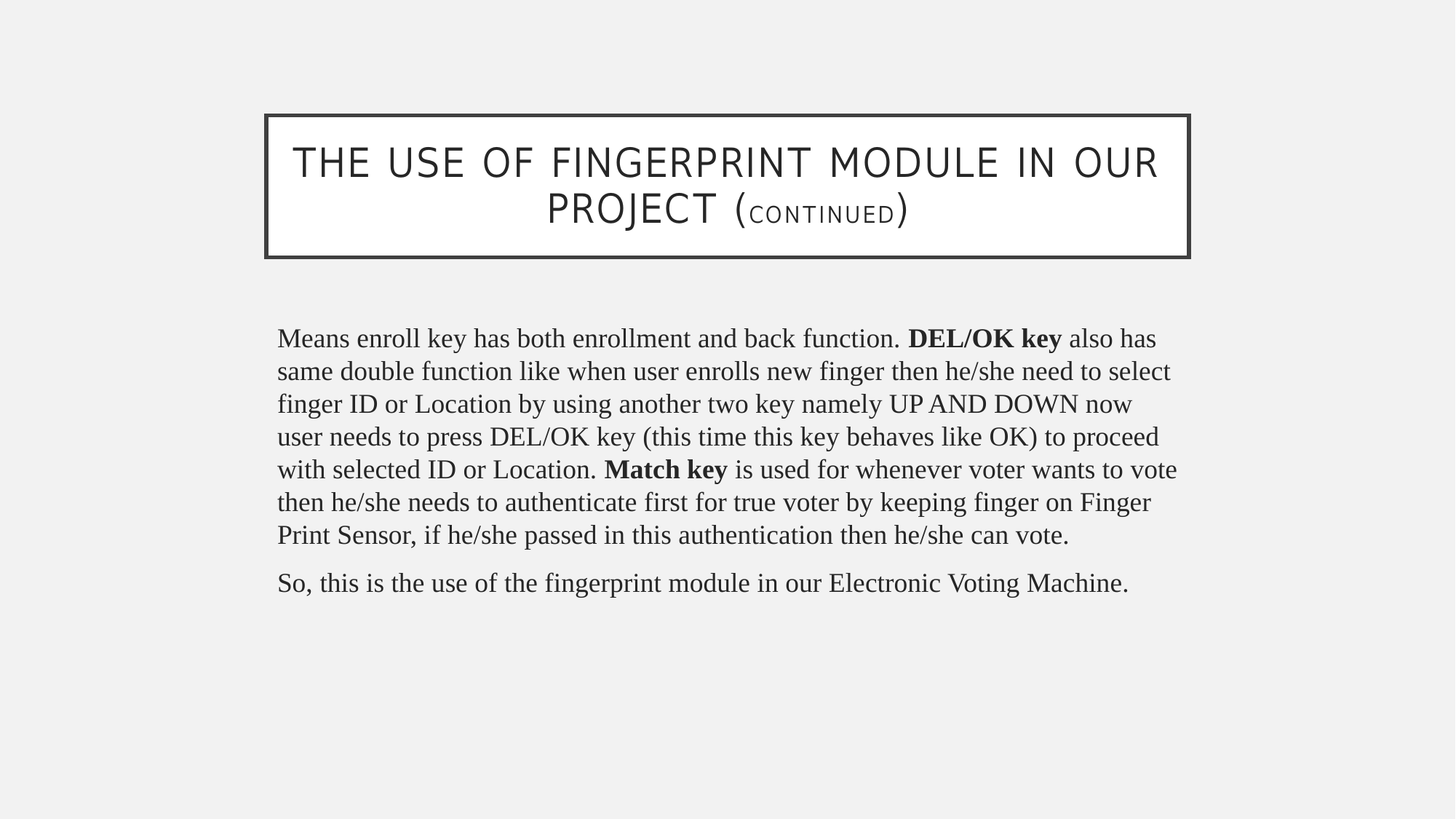

# The use of fingerprint module in our project (continued)
Means enroll key has both enrollment and back function. DEL/OK key also has same double function like when user enrolls new finger then he/she need to select finger ID or Location by using another two key namely UP AND DOWN now user needs to press DEL/OK key (this time this key behaves like OK) to proceed with selected ID or Location. Match key is used for whenever voter wants to vote then he/she needs to authenticate first for true voter by keeping finger on Finger Print Sensor, if he/she passed in this authentication then he/she can vote.
So, this is the use of the fingerprint module in our Electronic Voting Machine.